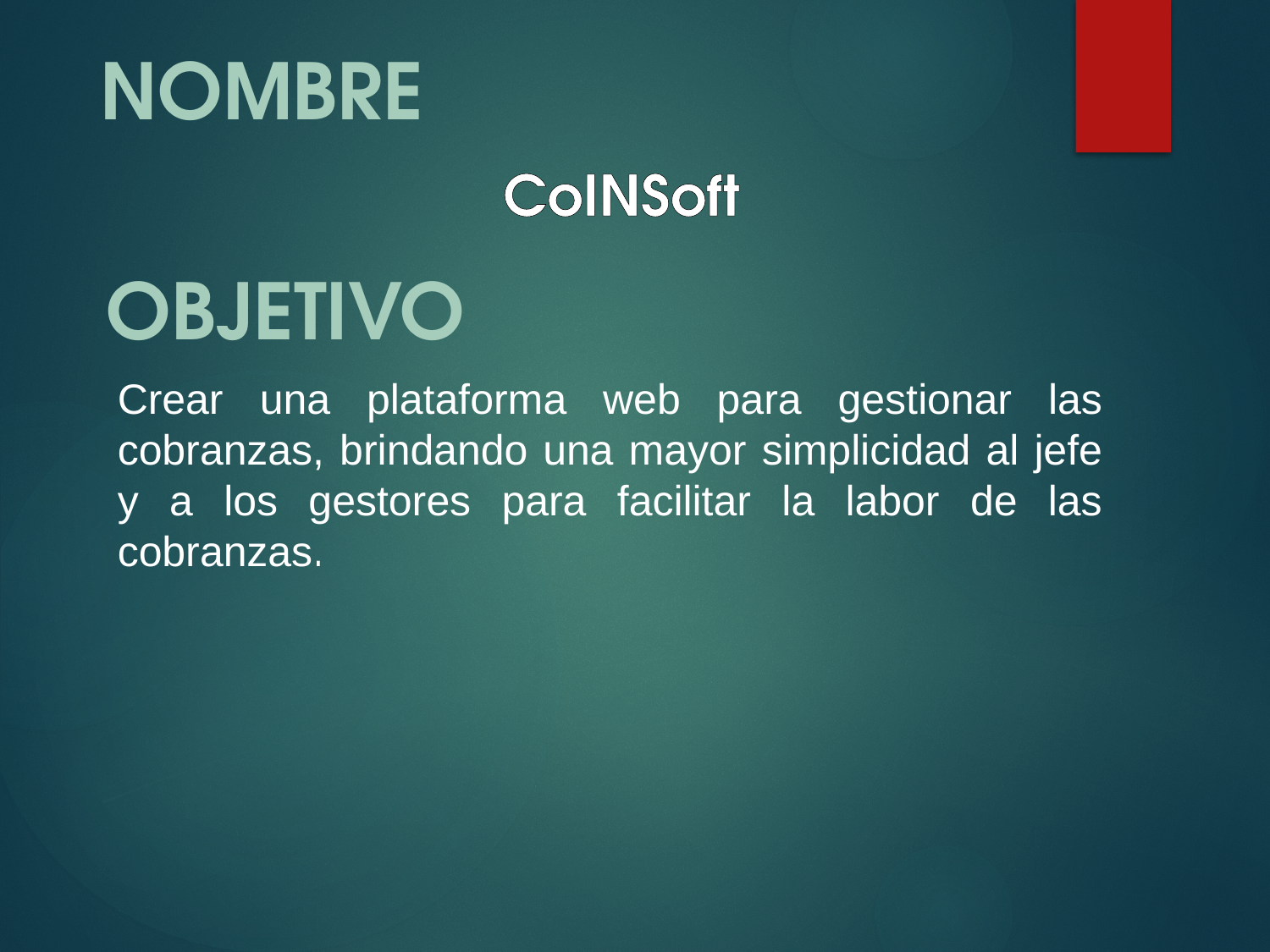

NOMBRE
CoINSoft
OBJETIVO
Crear una plataforma web para gestionar las cobranzas, brindando una mayor simplicidad al jefe y a los gestores para facilitar la labor de las cobranzas.